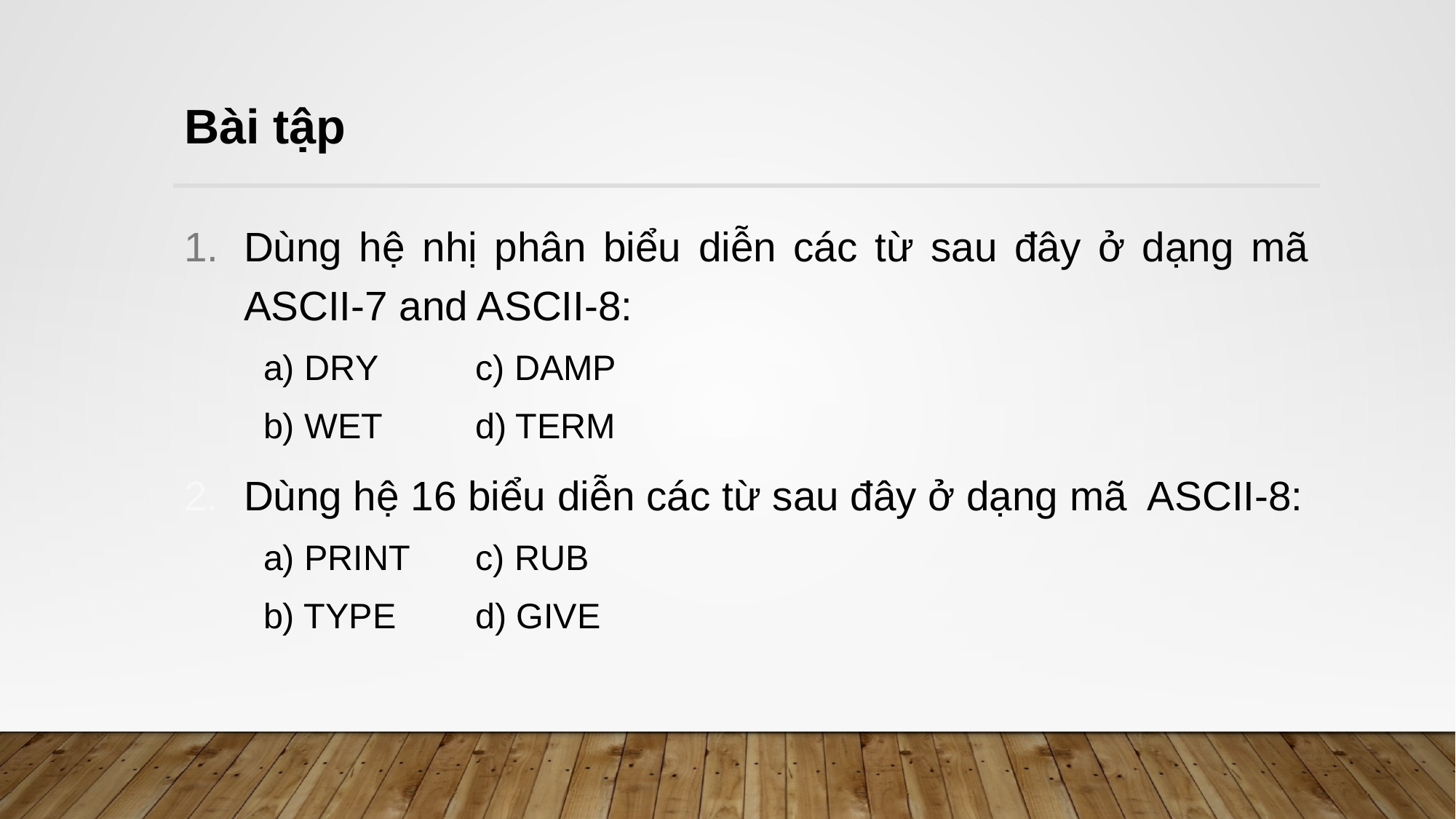

# Bài tập
Dùng hệ nhị phân biểu diễn các từ sau đây ở dạng mã ASCII-7 and ASCII-8:
	a) DRY		c) DAMP
	b) WET		d) TERM
Dùng hệ 16 biểu diễn các từ sau đây ở dạng mã  ASCII-8:
	a) PRINT	c) RUB
	b) TYPE		d) GIVE